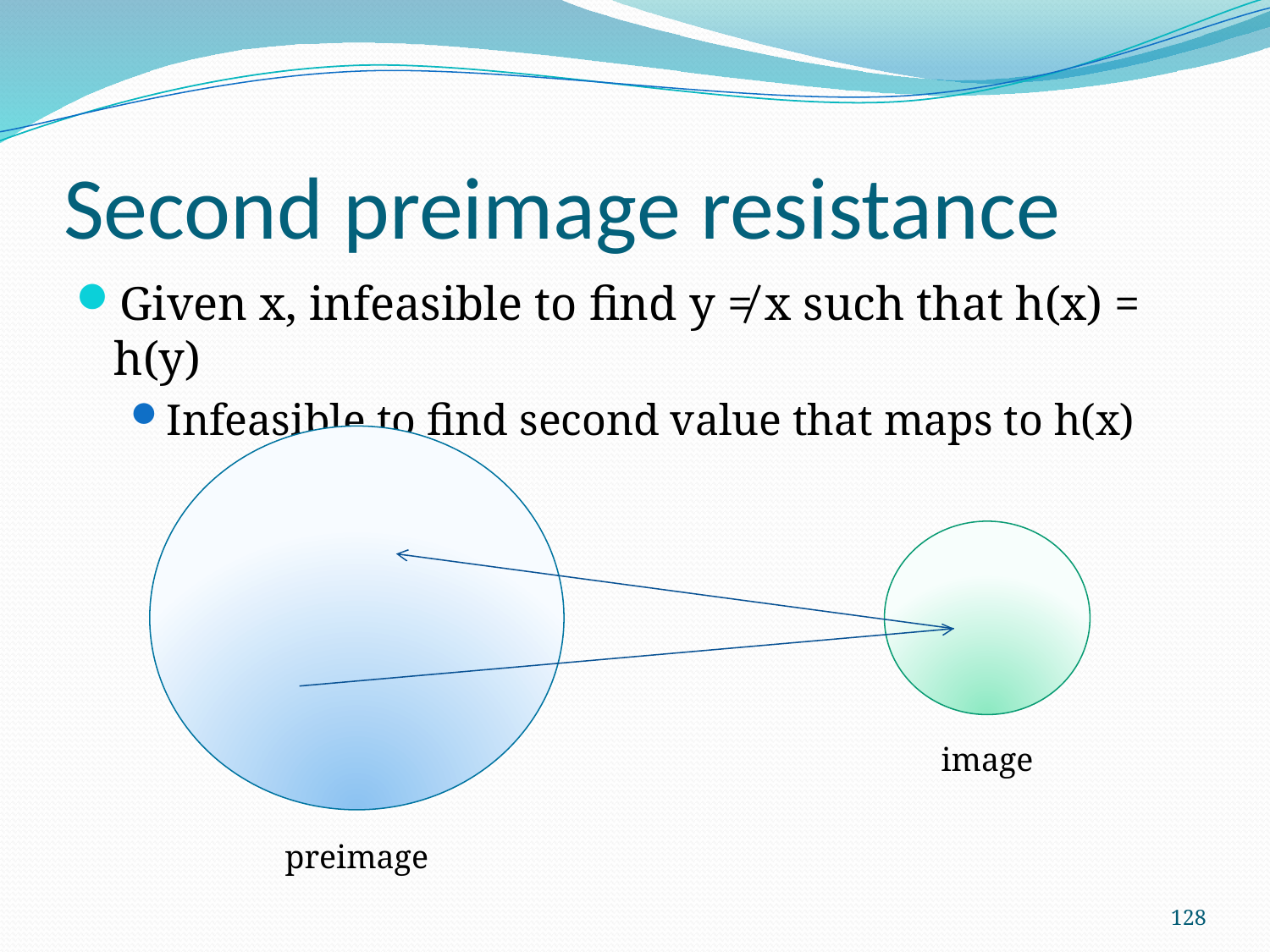

# Second preimage resistance
Given x, infeasible to find y ≠ x such that h(x) = h(y)
Infeasible to find second value that maps to h(x)

image
preimage
128